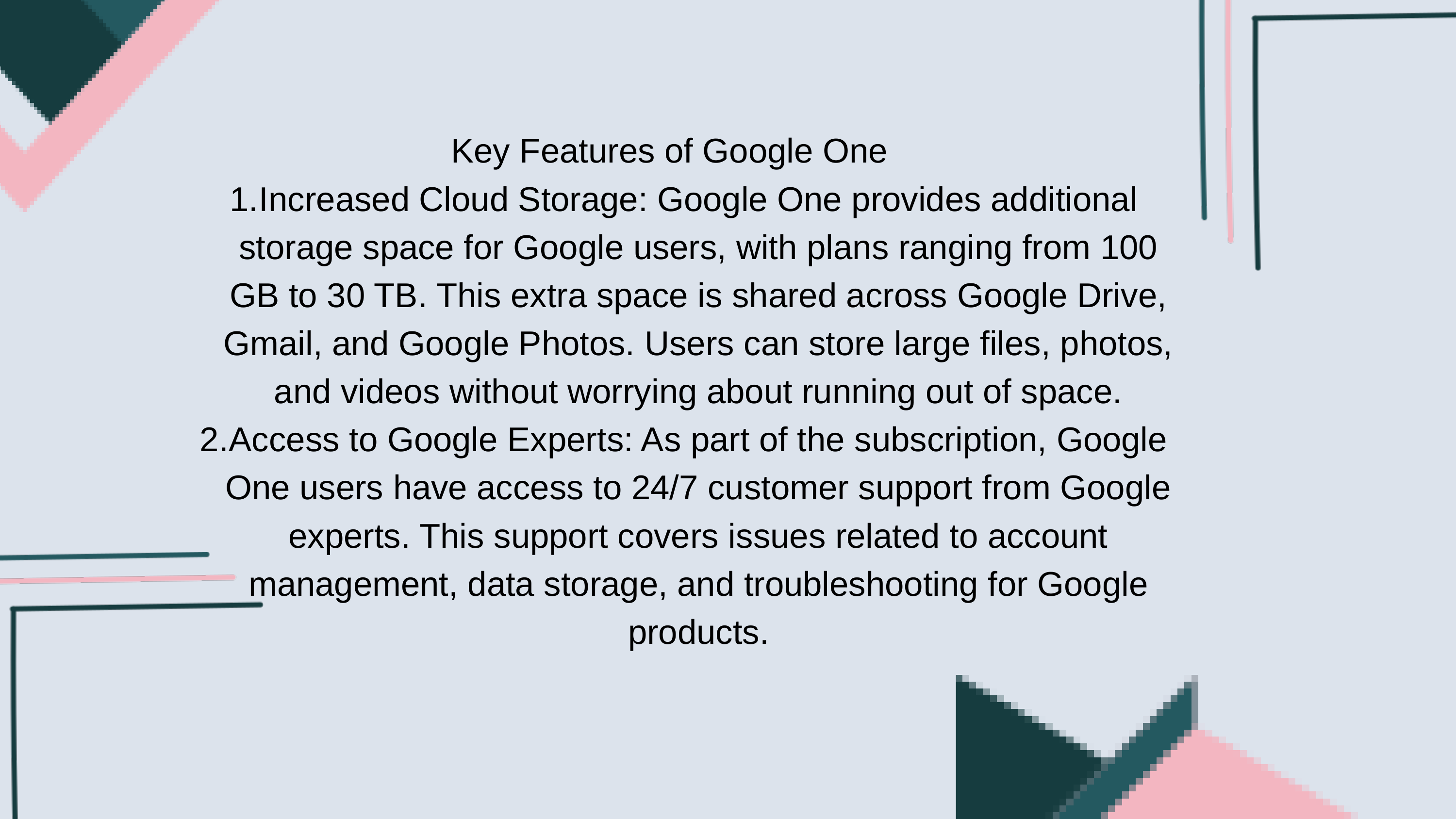

Key Features of Google One
Increased Cloud Storage: Google One provides additional storage space for Google users, with plans ranging from 100 GB to 30 TB. This extra space is shared across Google Drive, Gmail, and Google Photos. Users can store large files, photos, and videos without worrying about running out of space.
Access to Google Experts: As part of the subscription, Google One users have access to 24/7 customer support from Google experts. This support covers issues related to account management, data storage, and troubleshooting for Google products.